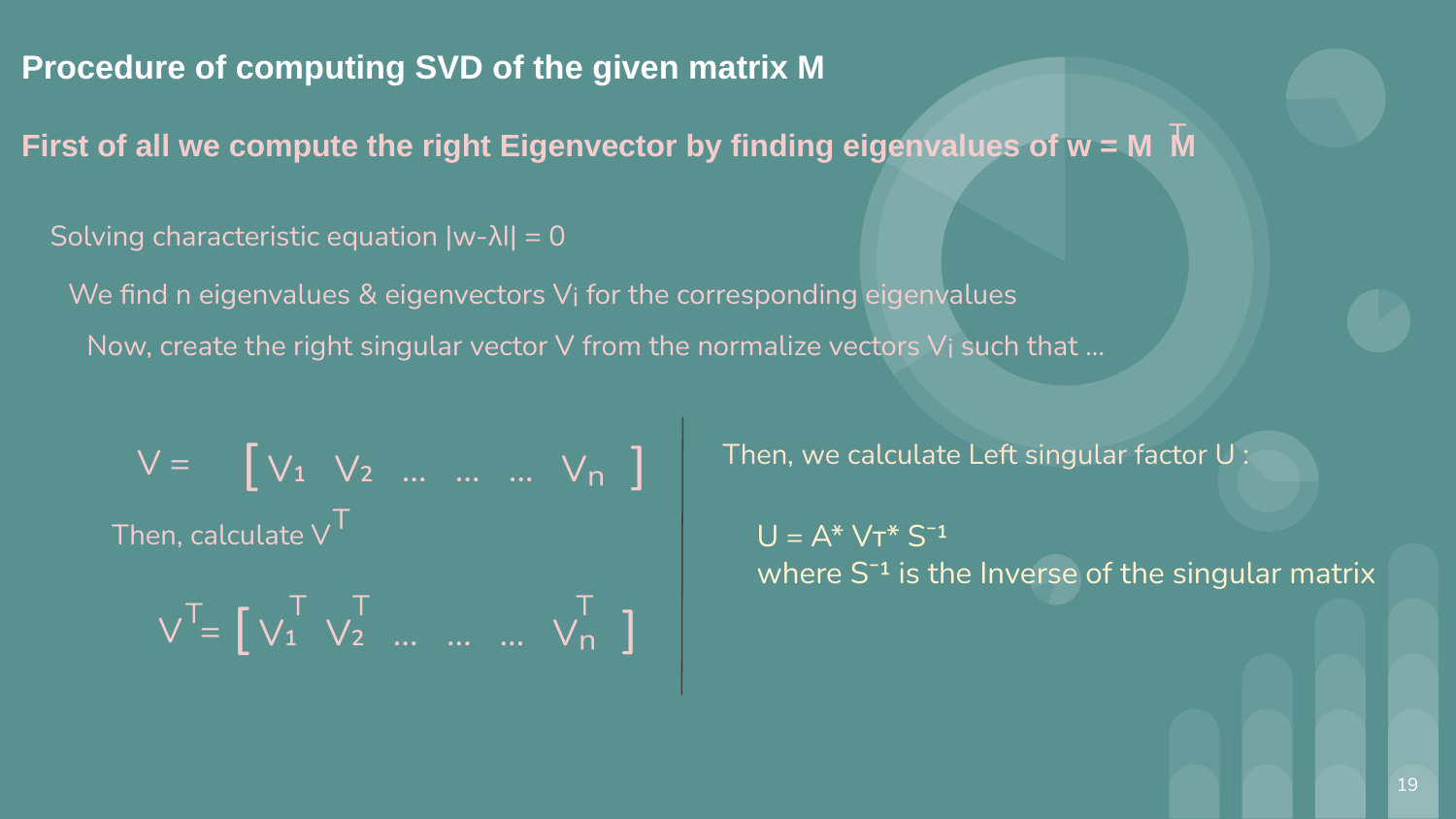

# Procedure of computing SVD of the given matrix M

First of all we compute the right Eigenvector by finding eigenvalues of w = M  M
T
Solving characteristic equation |w-λI| = 0
We find n eigenvalues & eigenvectors Vᵢ for the corresponding eigenvalues

Now, create the right singular vector V from the normalize vectors Vᵢ such that …
[ V₁   V₂   …   …   …   Vₙ  ]

Then, we calculate Left singular factor U :
V =
T
Then, calculate V
U = A* Vт* S⁻¹
where S⁻¹ is the Inverse of the singular matrix
[ V₁   V₂   …   …   …   Vₙ  ]

T
T
T
T
V  =
19